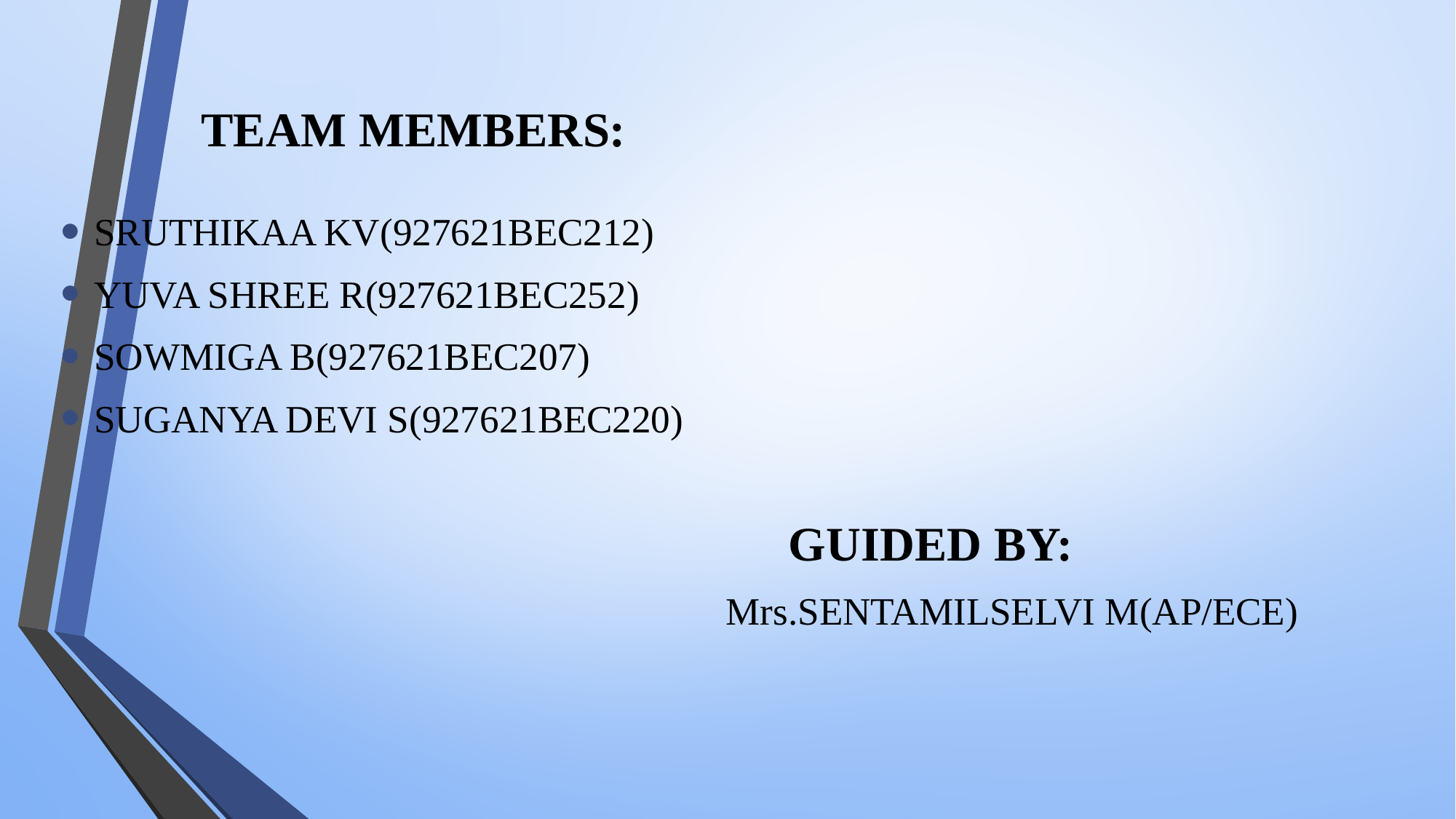

# TEAM MEMBERS:
SRUTHIKAA KV(927621BEC212)
YUVA SHREE R(927621BEC252)
SOWMIGA B(927621BEC207)
SUGANYA DEVI S(927621BEC220)

                                                                                       GUIDED BY:
                                                                     Mrs.SENTAMILSELVI M(AP/ECE)